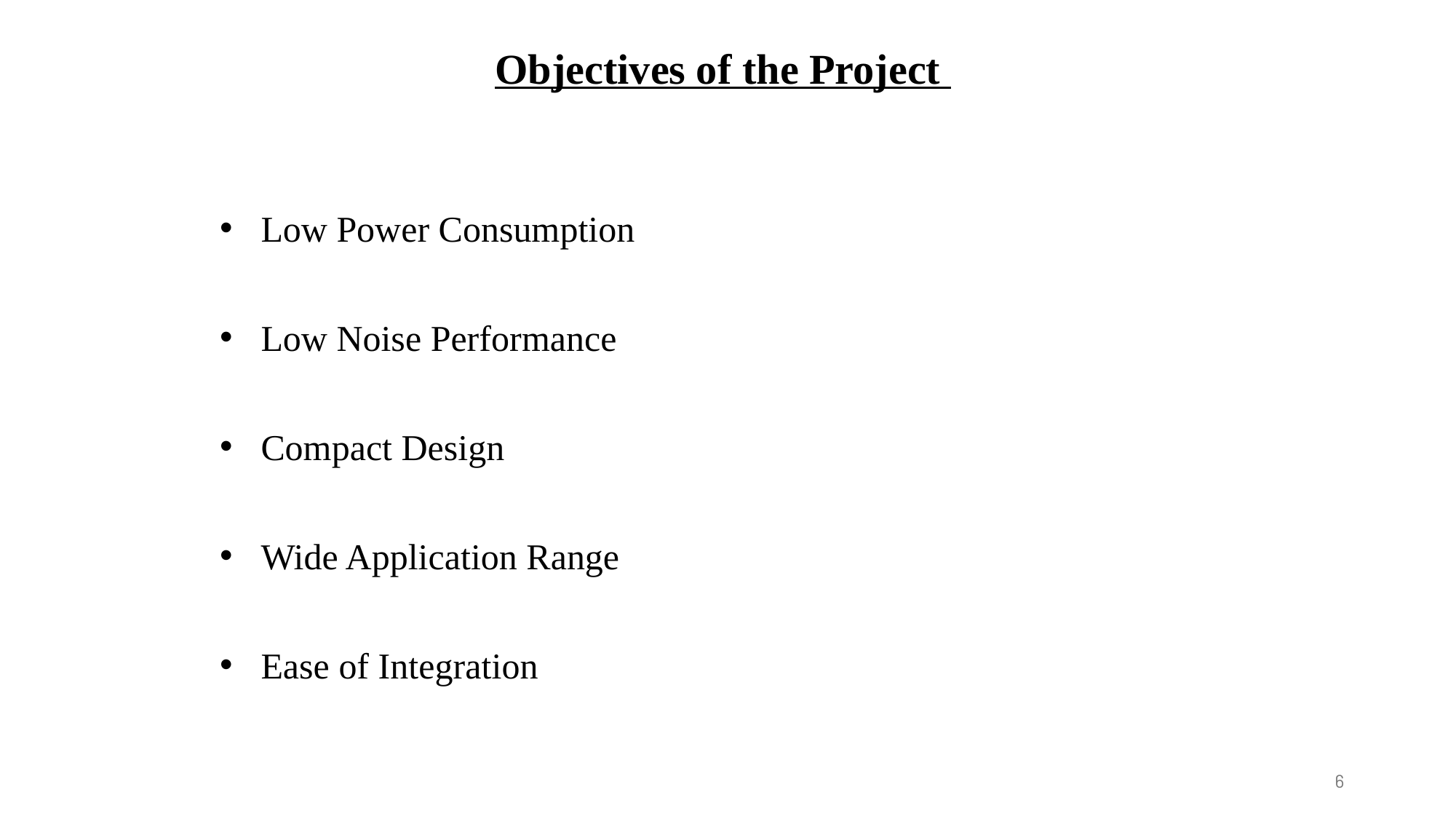

Objectives of the Project
Low Power Consumption
Low Noise Performance
Compact Design
Wide Application Range
Ease of Integration
6